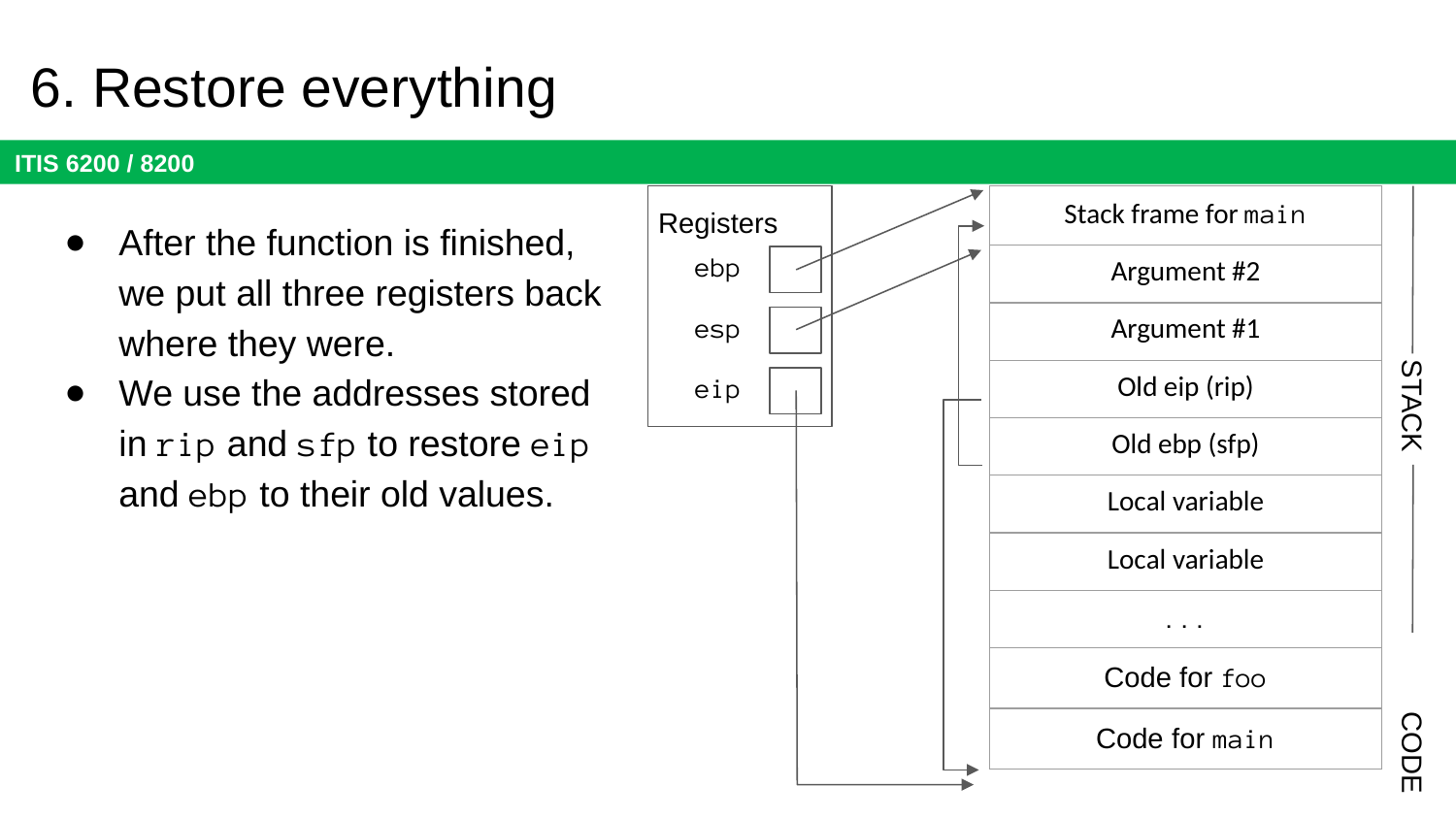

# 6. Restore everything

| Stack frame for main |
| --- |
| Argument #2 |
| Argument #1 |
| Old eip (rip) |
| Old ebp (sfp) |
| Local variable |
| Local variable |
| ... |
| Code for foo |
| Code for main |
Registers
After the function is finished, we put all three registers back where they were.
We use the addresses stored in rip and sfp to restore eip and ebp to their old values.

ebp

esp

eip

STACK

CODE